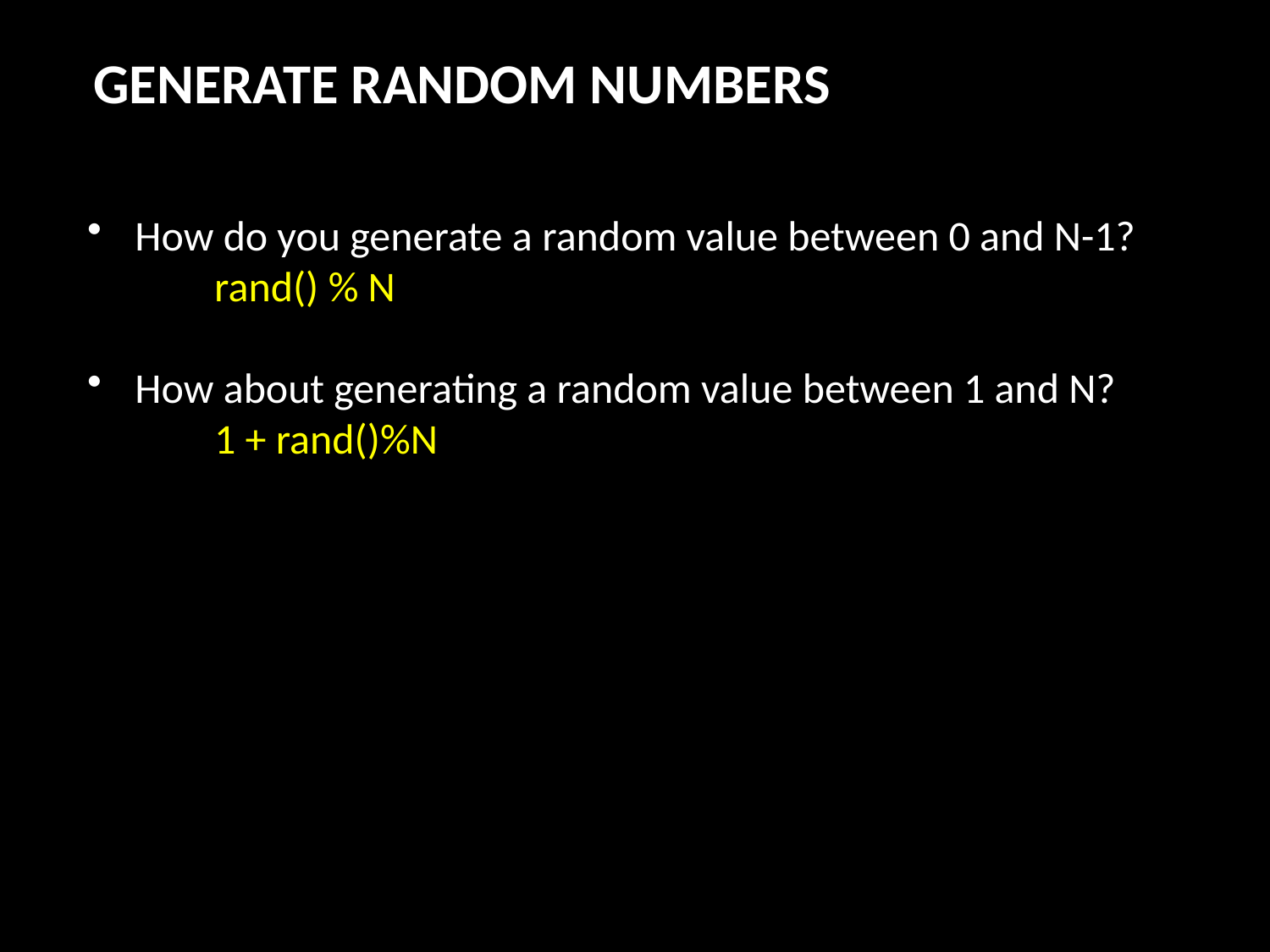

GENERATE RANDOM NUMBERS

How do you generate a random value between 0 and N-1?
	rand() % N

How about generating a random value between 1 and N?
	1 + rand()%N